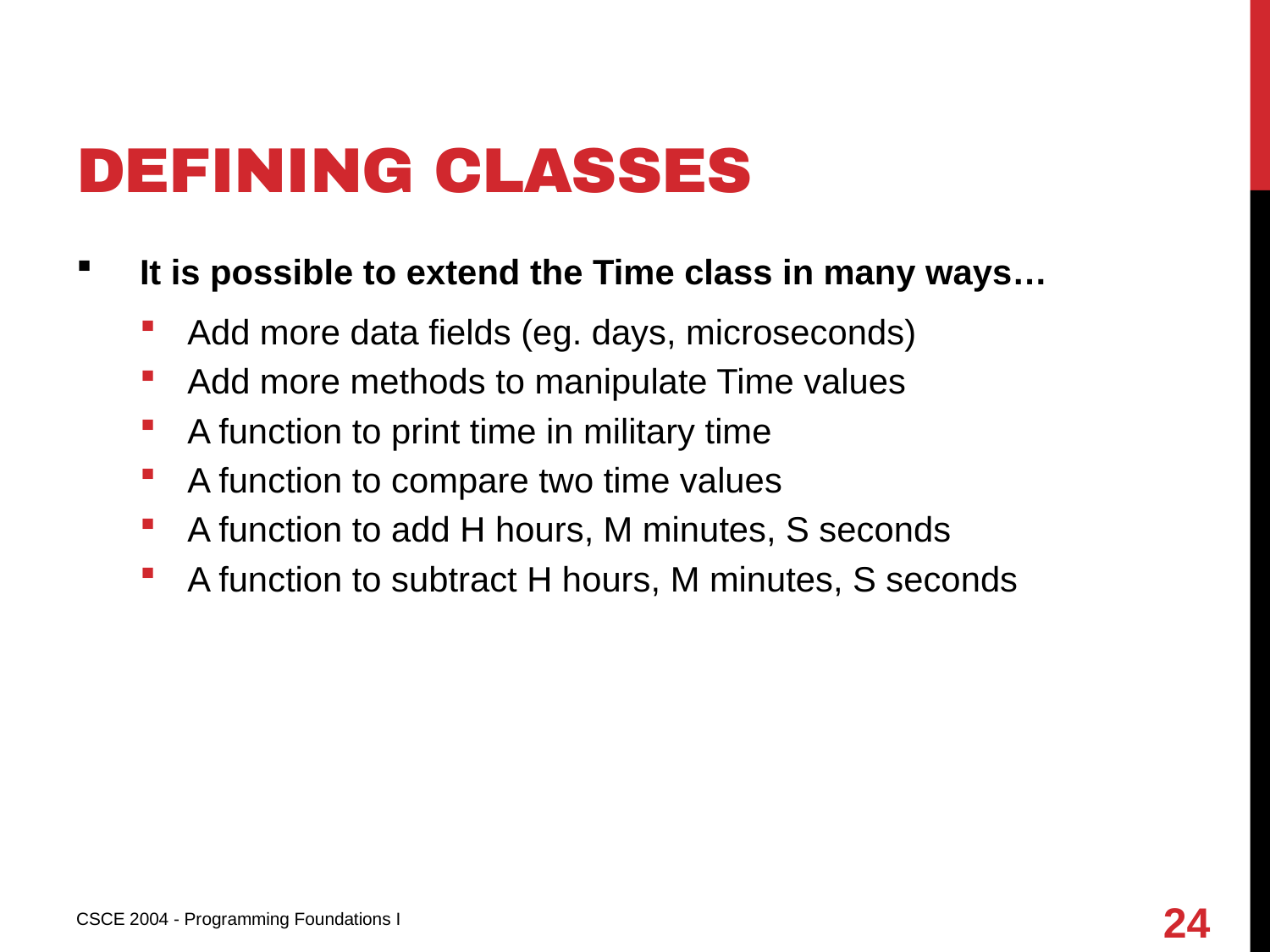

# Defining classes
It is possible to extend the Time class in many ways…
Add more data fields (eg. days, microseconds)
Add more methods to manipulate Time values
A function to print time in military time
A function to compare two time values
A function to add H hours, M minutes, S seconds
A function to subtract H hours, M minutes, S seconds
24
CSCE 2004 - Programming Foundations I